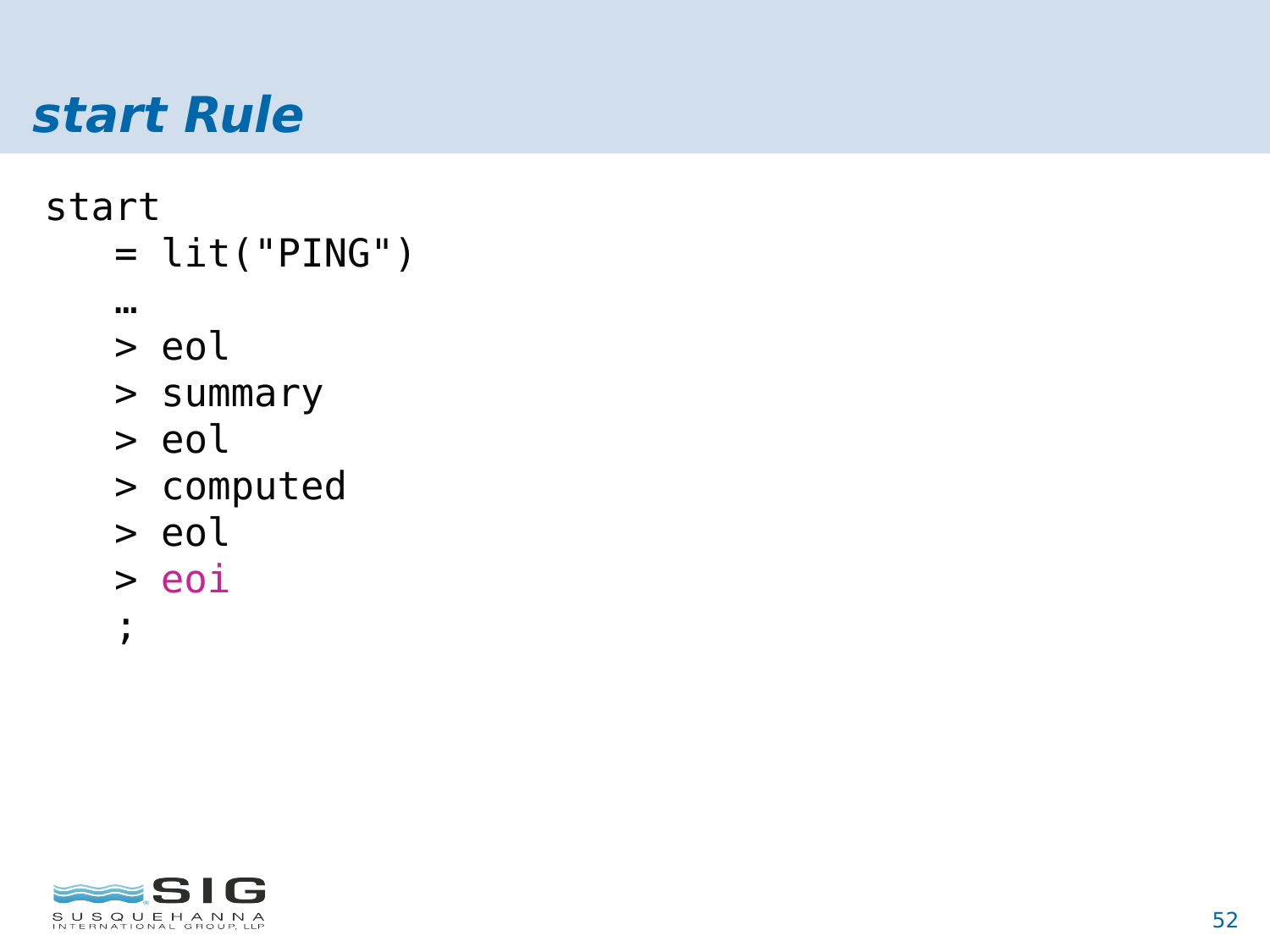

# start Rule
start
   = lit("PING")
   …
   > eol
   > summary
   > eol
   > computed
   > eol
   > eoi
   ;
52